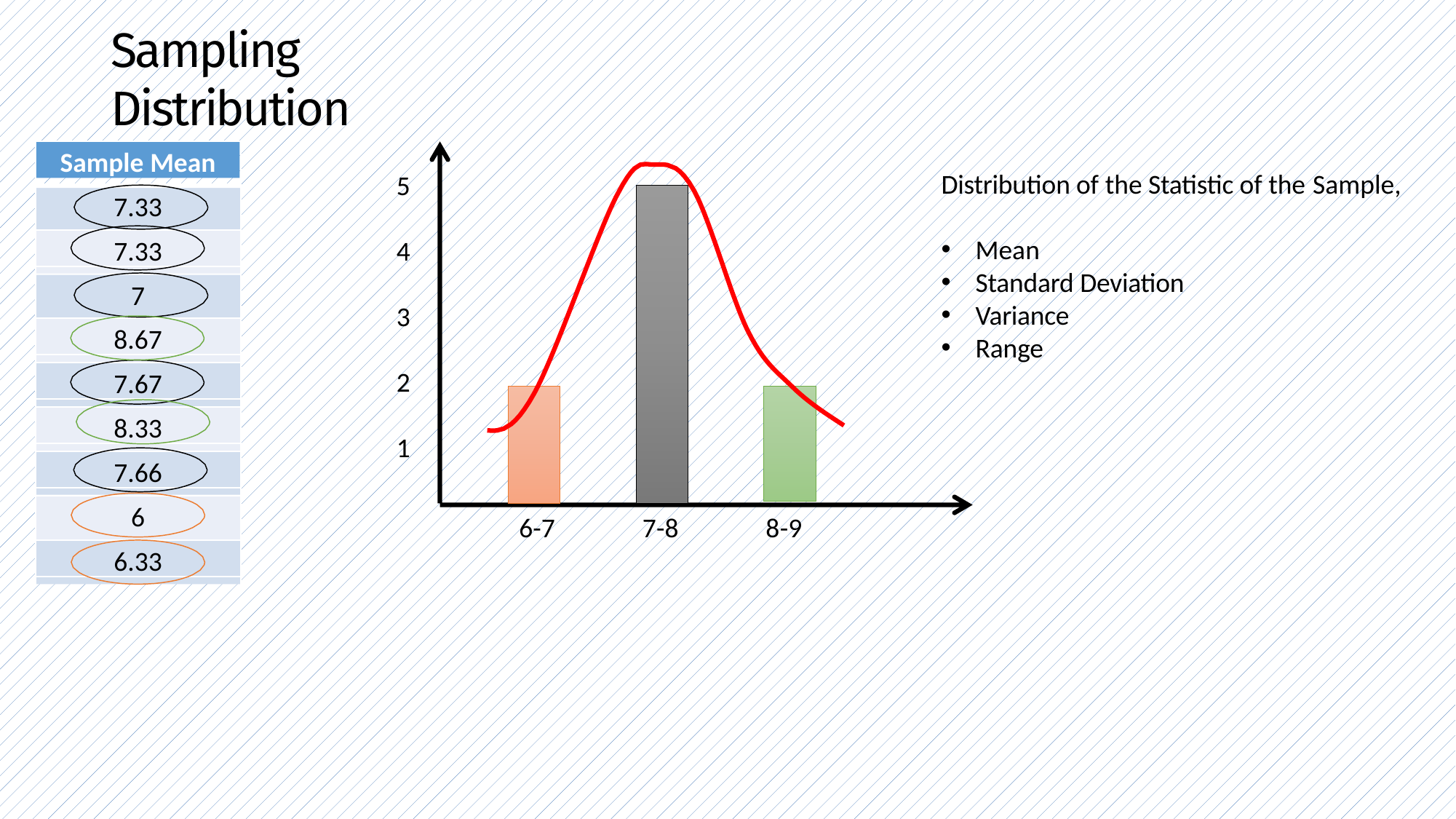

# Sampling Distribution

Sample Mean

Distribution of the Statistic of the Sample,
5
7.33
7.33
Mean
Standard Deviation
Variance
Range
4
7
3
8.67
7.67
2
8.33
1
7.66
6
6-7
7-8
8-9
6.33